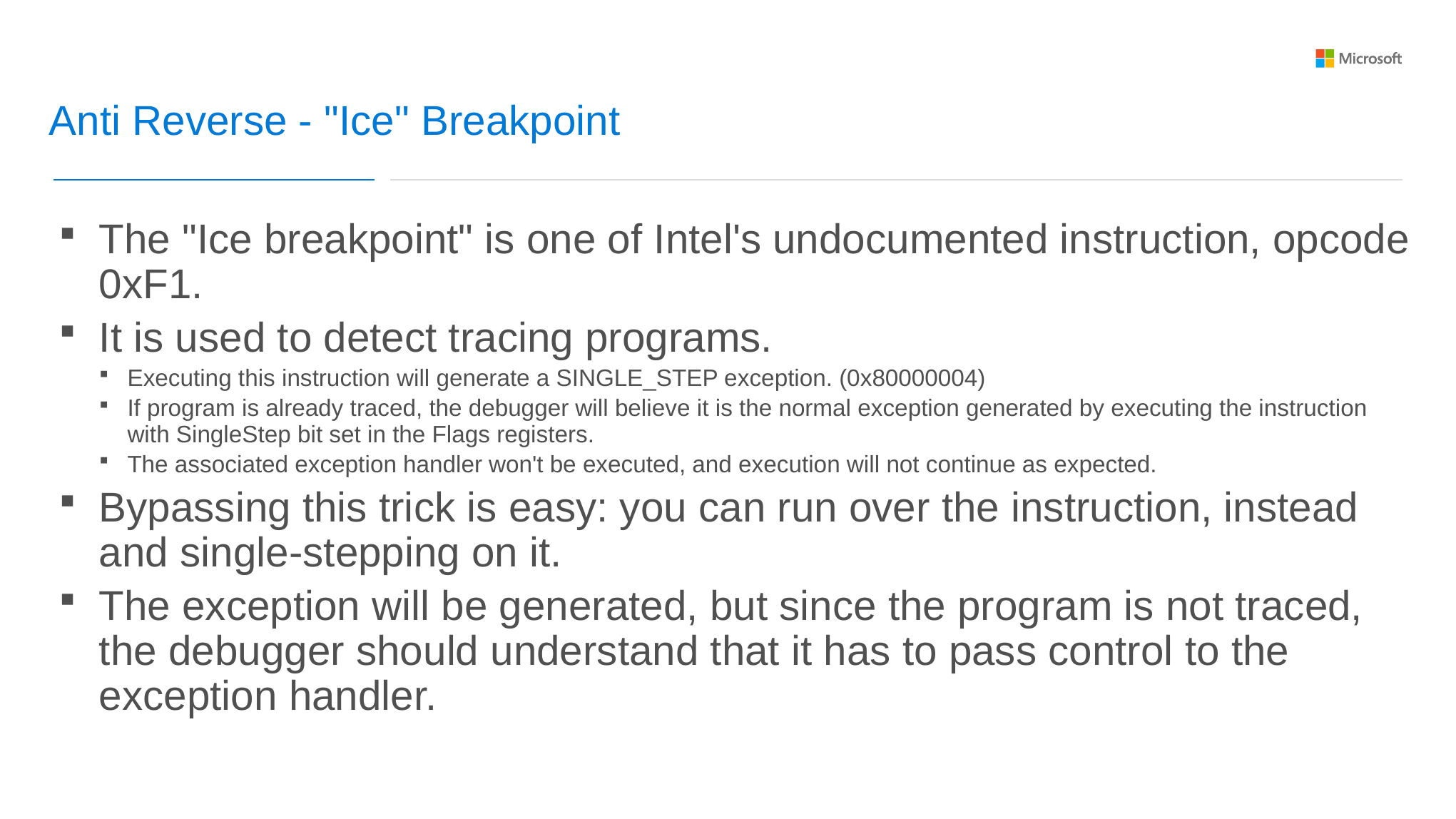

Anti Reverse - "Ice" Breakpoint
The "Ice breakpoint" is one of Intel's undocumented instruction, opcode 0xF1.
It is used to detect tracing programs.
Executing this instruction will generate a SINGLE_STEP exception. (0x80000004)
If program is already traced, the debugger will believe it is the normal exception generated by executing the instruction with SingleStep bit set in the Flags registers.
The associated exception handler won't be executed, and execution will not continue as expected.
Bypassing this trick is easy: you can run over the instruction, instead and single-stepping on it.
The exception will be generated, but since the program is not traced, the debugger should understand that it has to pass control to the exception handler.